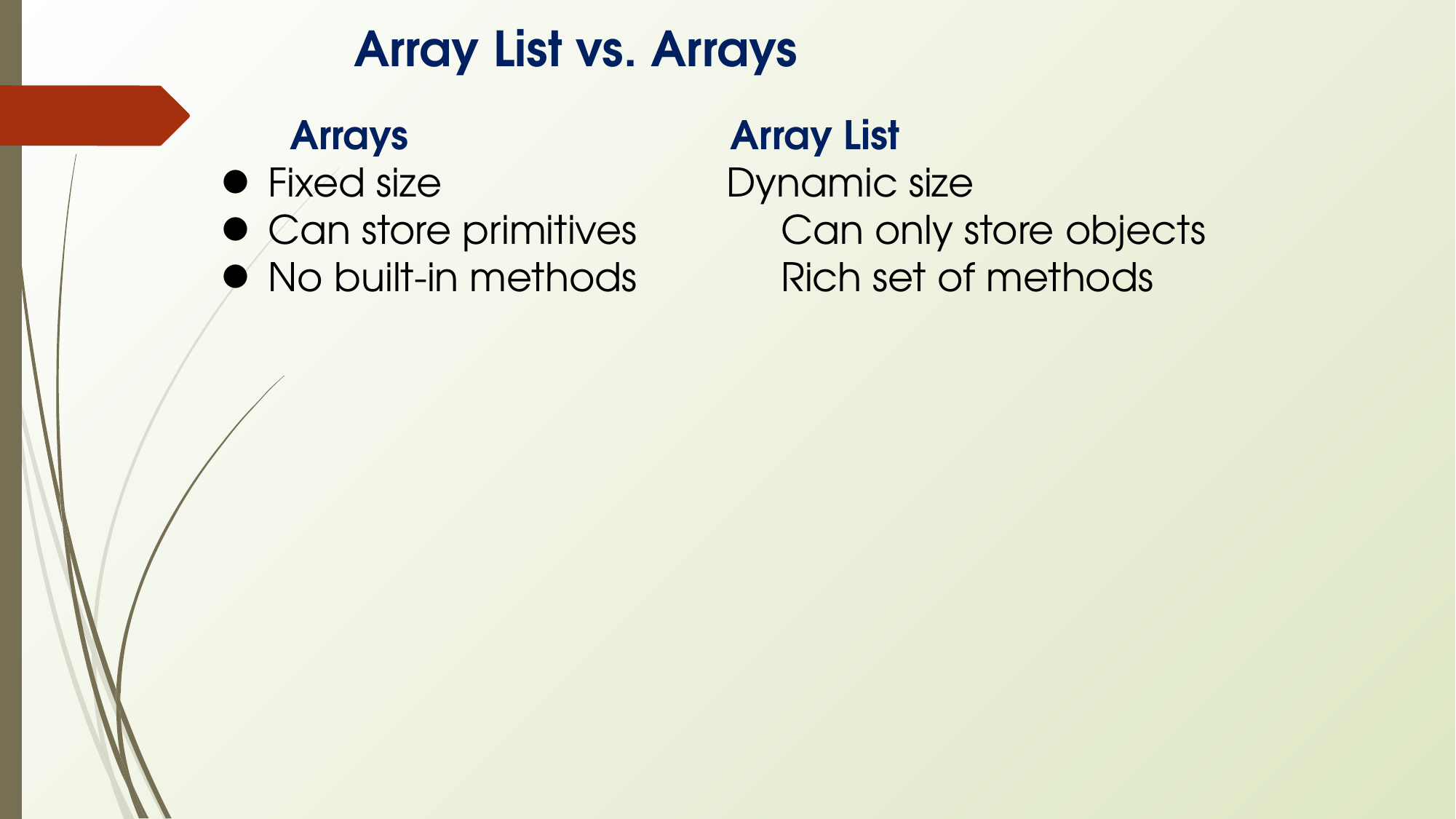

Array List vs. Arrays

       Arrays	                           Array List
Fixed size	                      Dynamic size
Can store primitives	       Can only store objects
No built-in methods	       Rich set of methods